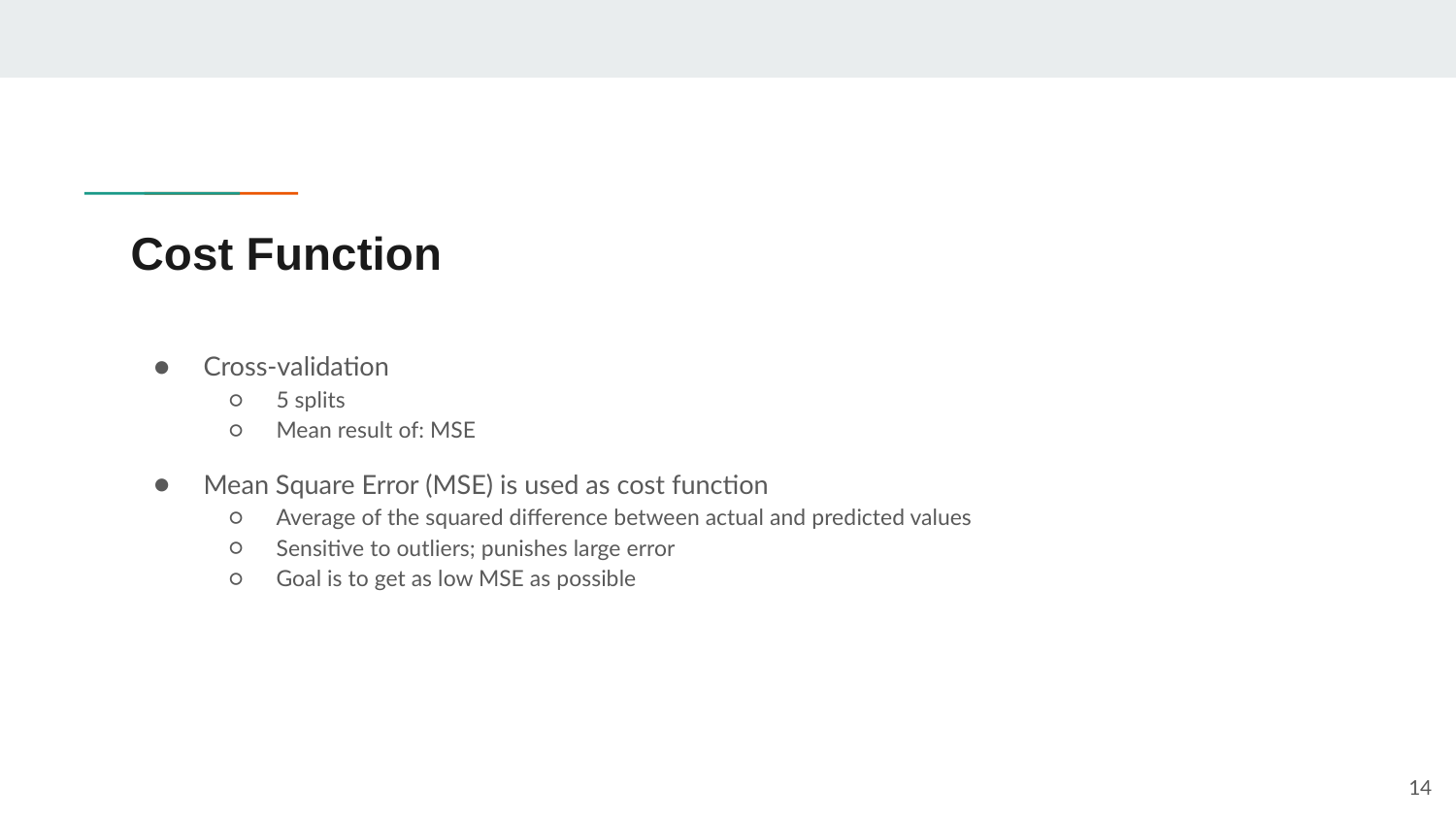

# Cost Function
Cross-validation
5 splits
Mean result of: MSE
Mean Square Error (MSE) is used as cost function
Average of the squared difference between actual and predicted values
Sensitive to outliers; punishes large error
Goal is to get as low MSE as possible

14